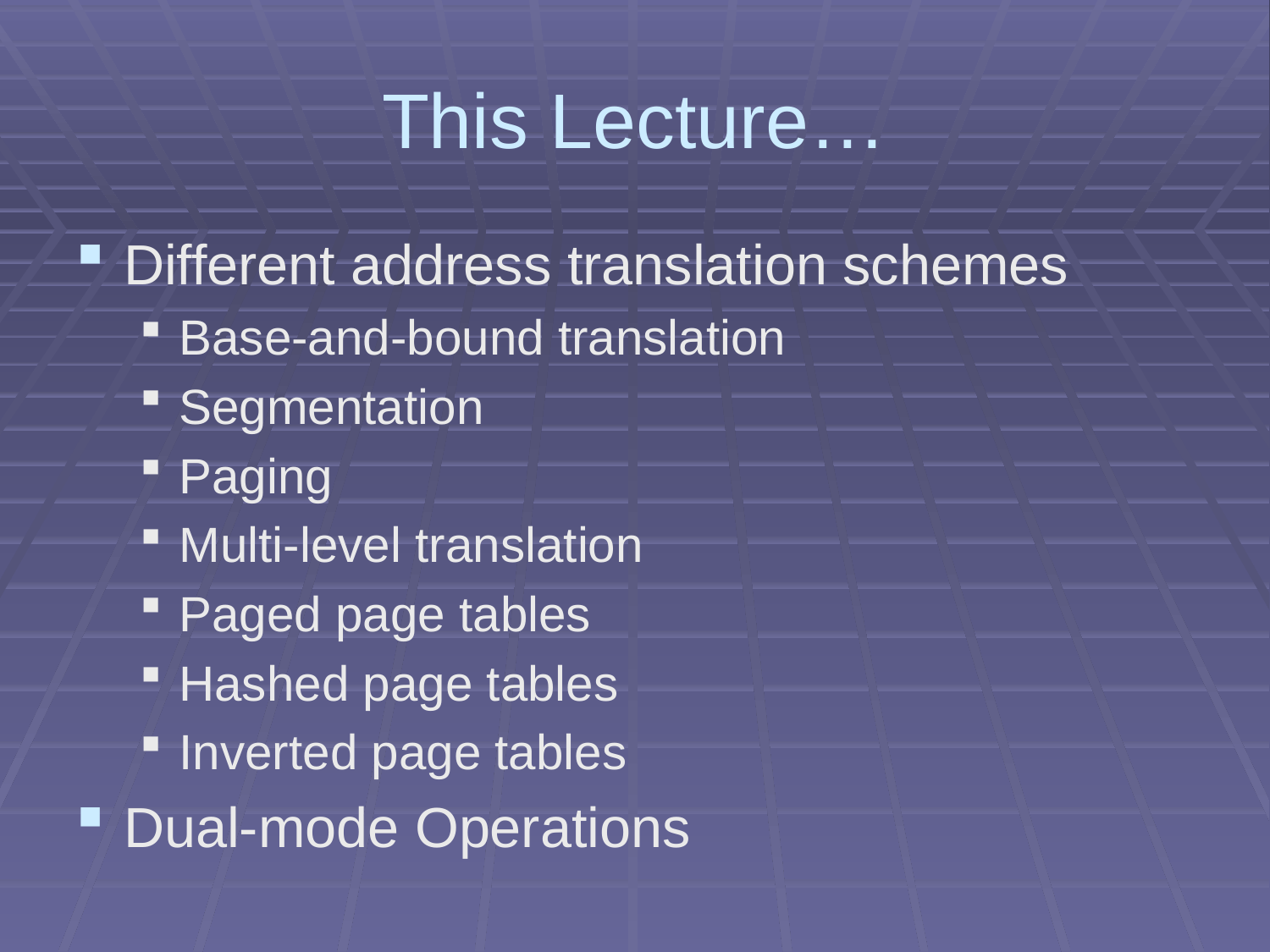

# This Lecture…
Different address translation schemes
Base-and-bound translation
Segmentation
Paging
Multi-level translation
Paged page tables
Hashed page tables
Inverted page tables
Dual-mode Operations